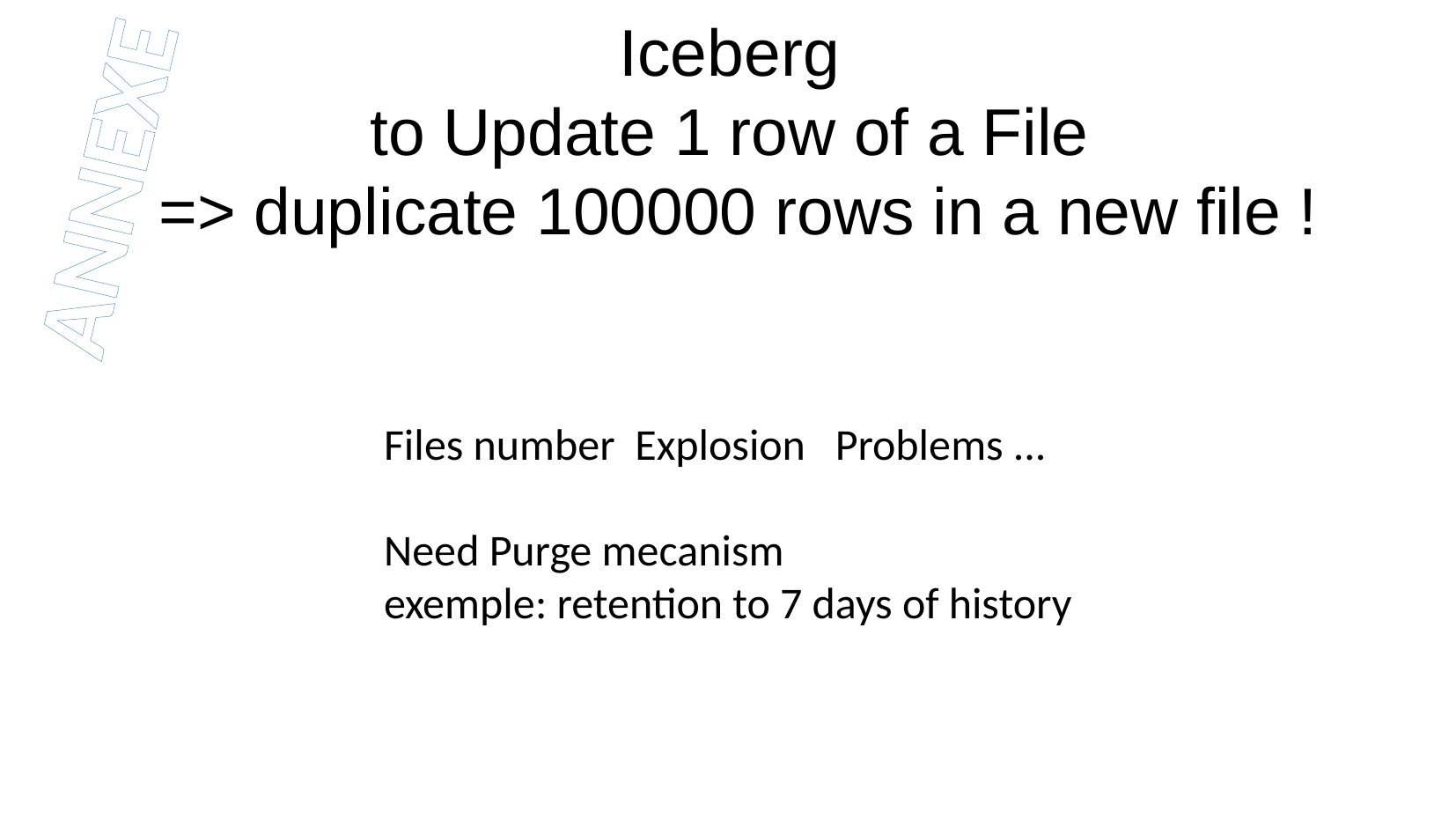

Iceberg
to Update 1 row of a File
=> duplicate 100000 rows in a new file !
ANNEXE
Files number  Explosion   Problems ...

Need Purge mecanism
exemple: retention to 7 days of history